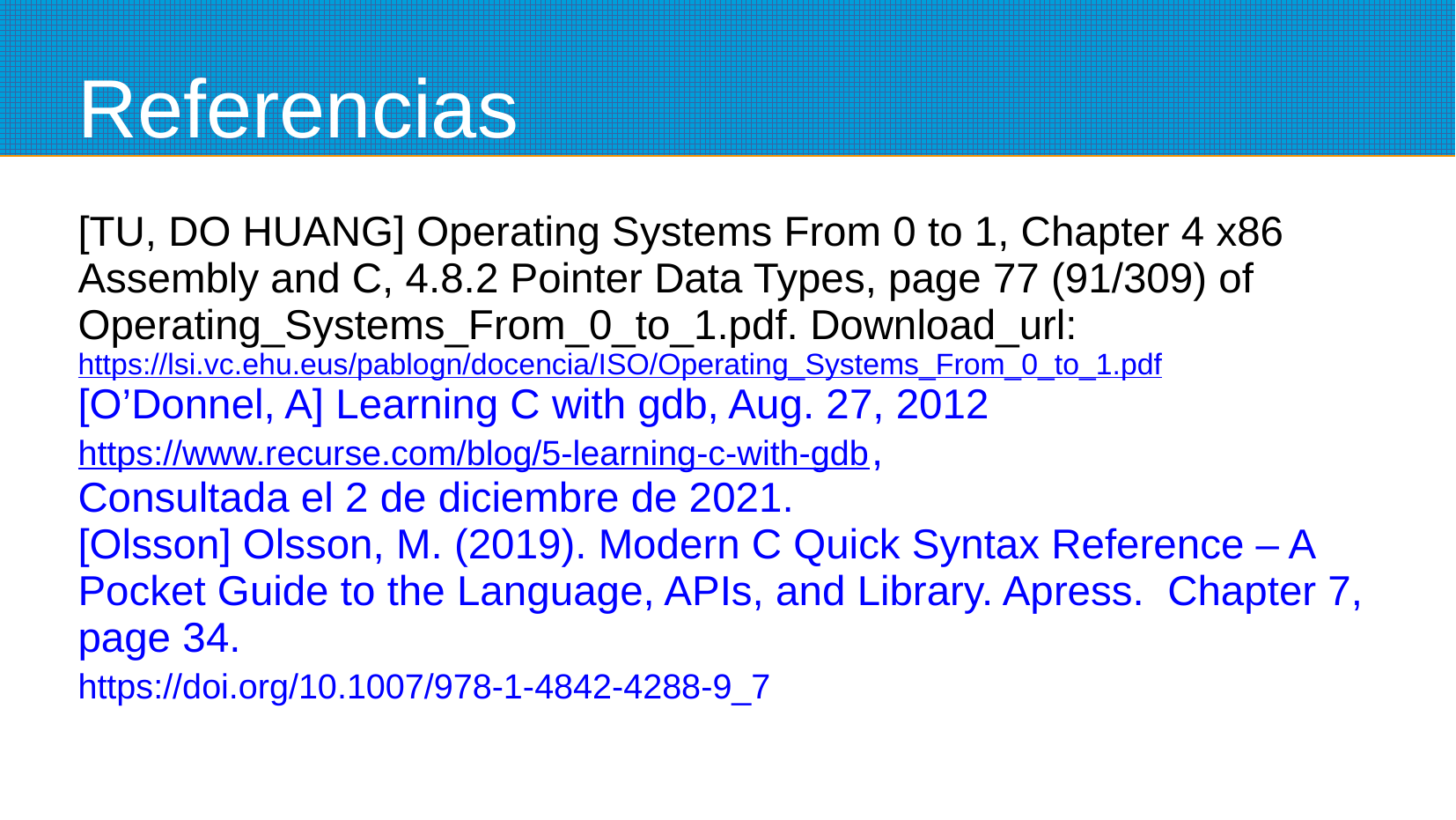

Referencias
[TU, DO HUANG] Operating Systems From 0 to 1, Chapter 4 x86 Assembly and C, 4.8.2 Pointer Data Types, page 77 (91/309) of Operating_Systems_From_0_to_1.pdf. Download_url:
https://lsi.vc.ehu.eus/pablogn/docencia/ISO/Operating_Systems_From_0_to_1.pdf
[O’Donnel, A] Learning C with gdb, Aug. 27, 2012
https://www.recurse.com/blog/5-learning-c-with-gdb,
Consultada el 2 de diciembre de 2021.
[Olsson] Olsson, M. (2019). Modern C Quick Syntax Reference – A Pocket Guide to the Language, APIs, and Library. Apress.  Chapter 7, page 34.
https://doi.org/10.1007/978-1-4842-4288-9_7